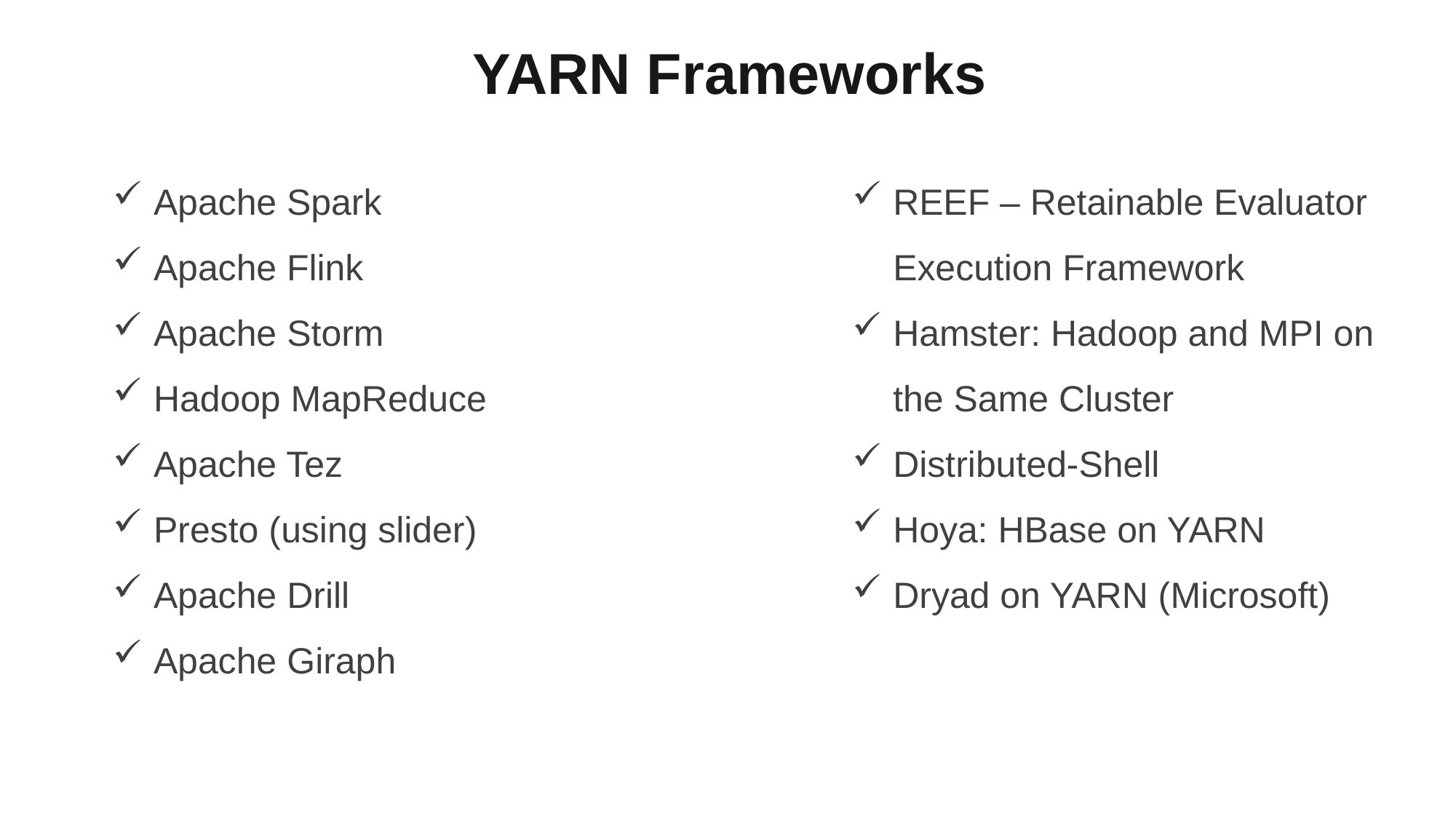

# YARN Frameworks
Apache Spark
Apache Flink
Apache Storm
Hadoop MapReduce
Apache Tez
Presto (using slider)
Apache Drill
Apache Giraph
REEF – Retainable Evaluator Execution Framework
Hamster: Hadoop and MPI on the Same Cluster
Distributed-Shell
Hoya: HBase on YARN
Dryad on YARN (Microsoft)